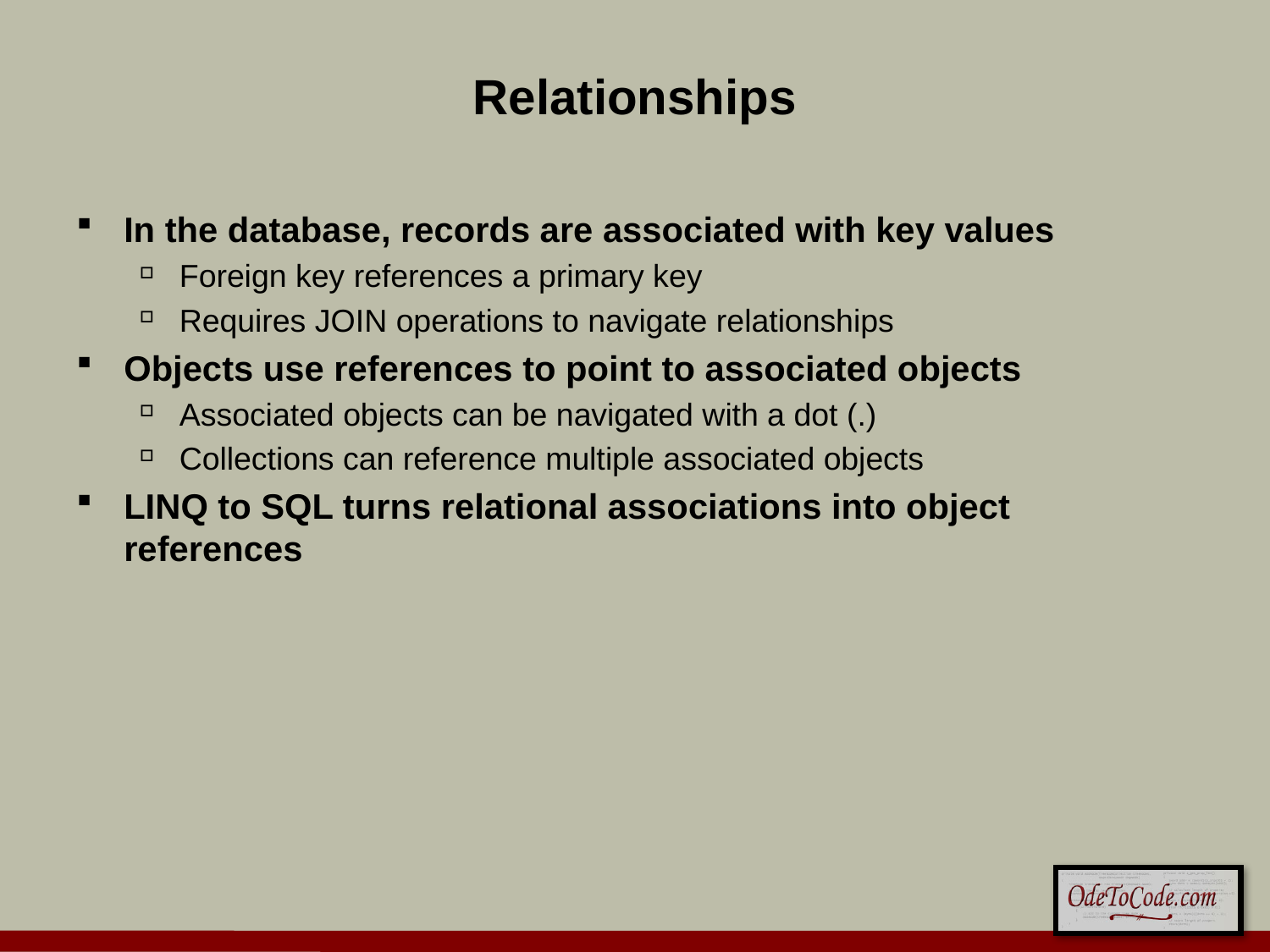

# Relationships
In the database, records are associated with key values
Foreign key references a primary key
Requires JOIN operations to navigate relationships
Objects use references to point to associated objects
Associated objects can be navigated with a dot (.)
Collections can reference multiple associated objects
LINQ to SQL turns relational associations into object references